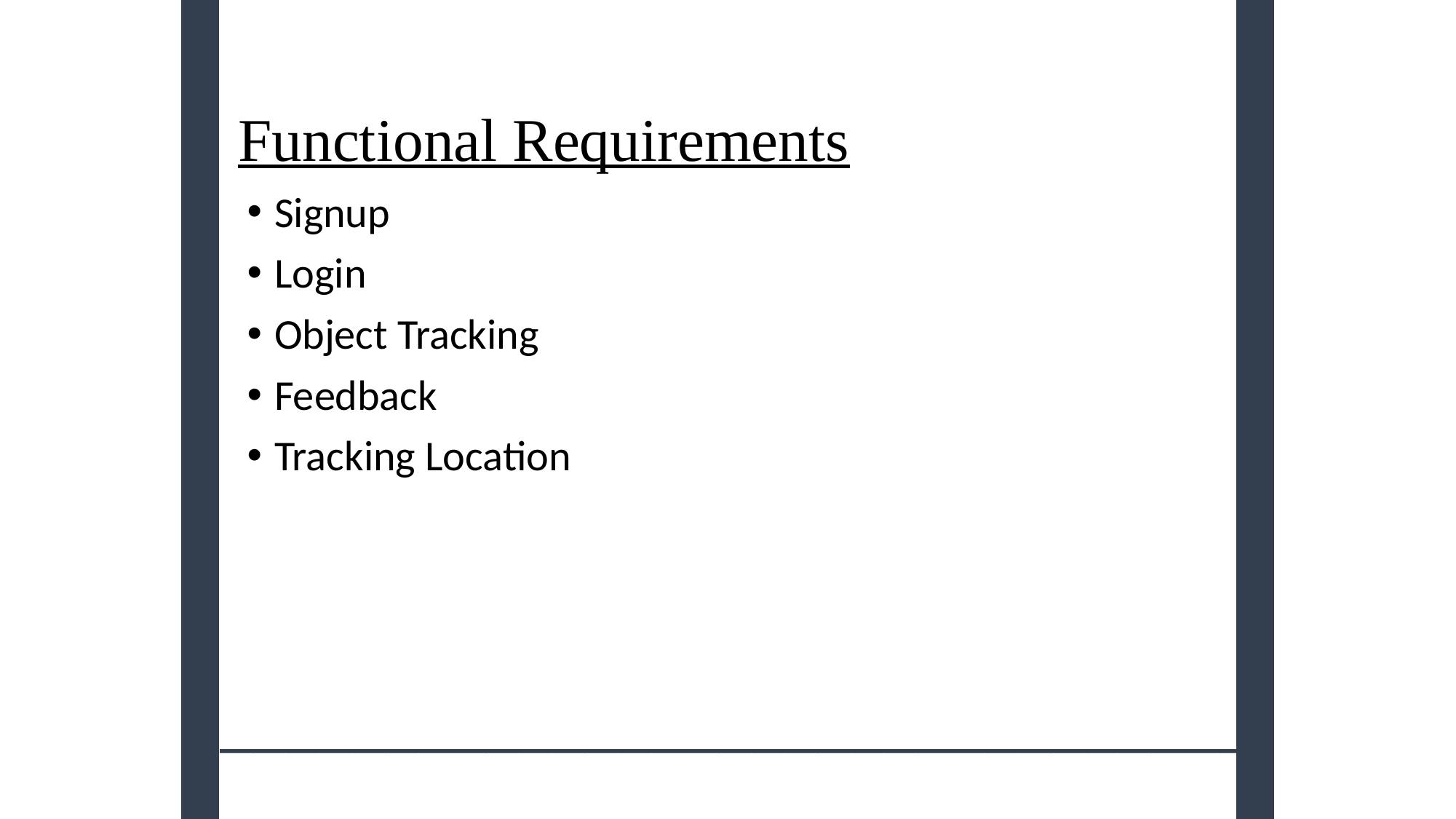

Functional Requirements
Signup
Login
Object Tracking
Feedback
Tracking Location

_______________________________